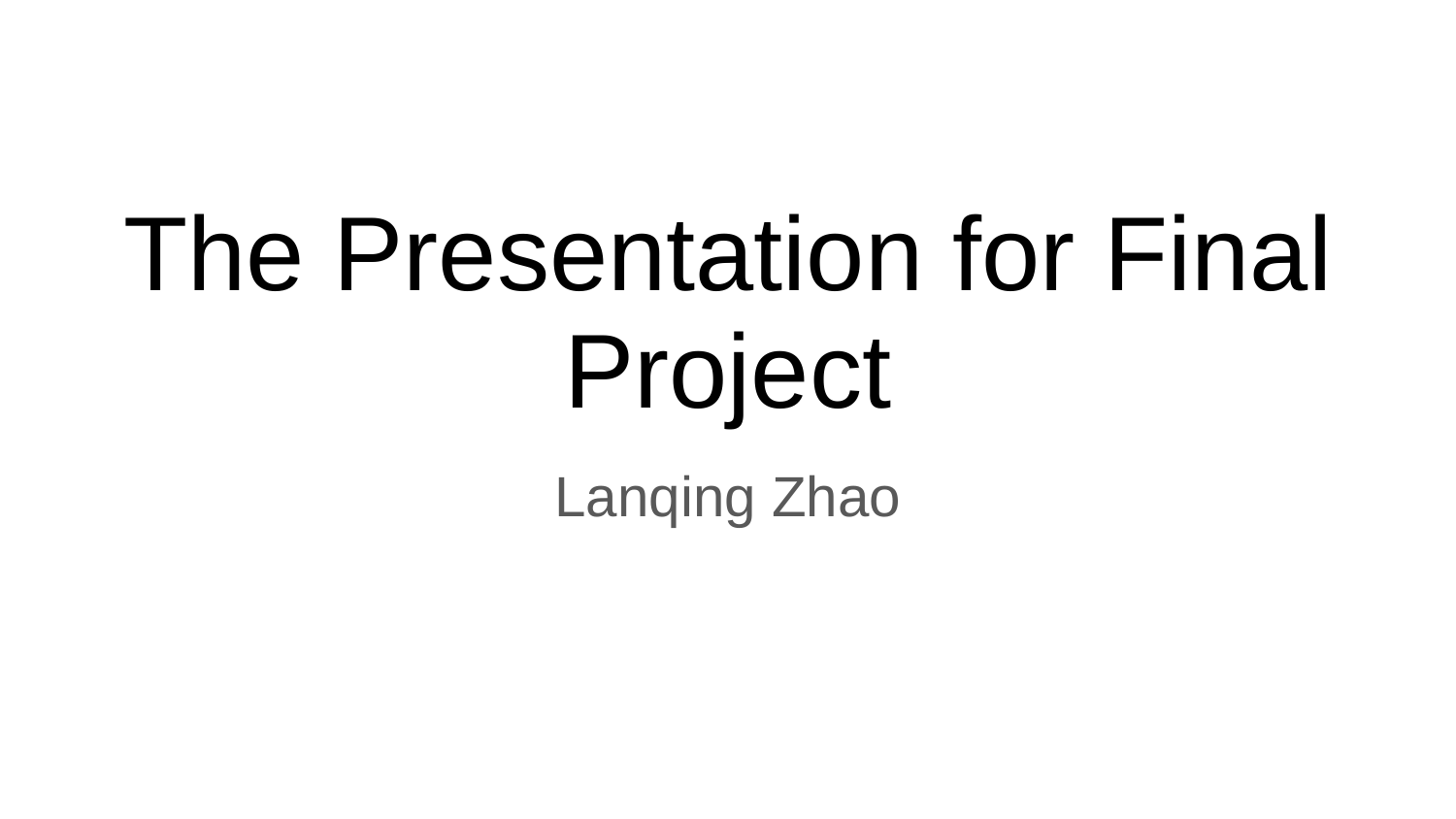

# The Presentation for Final Project
Lanqing Zhao